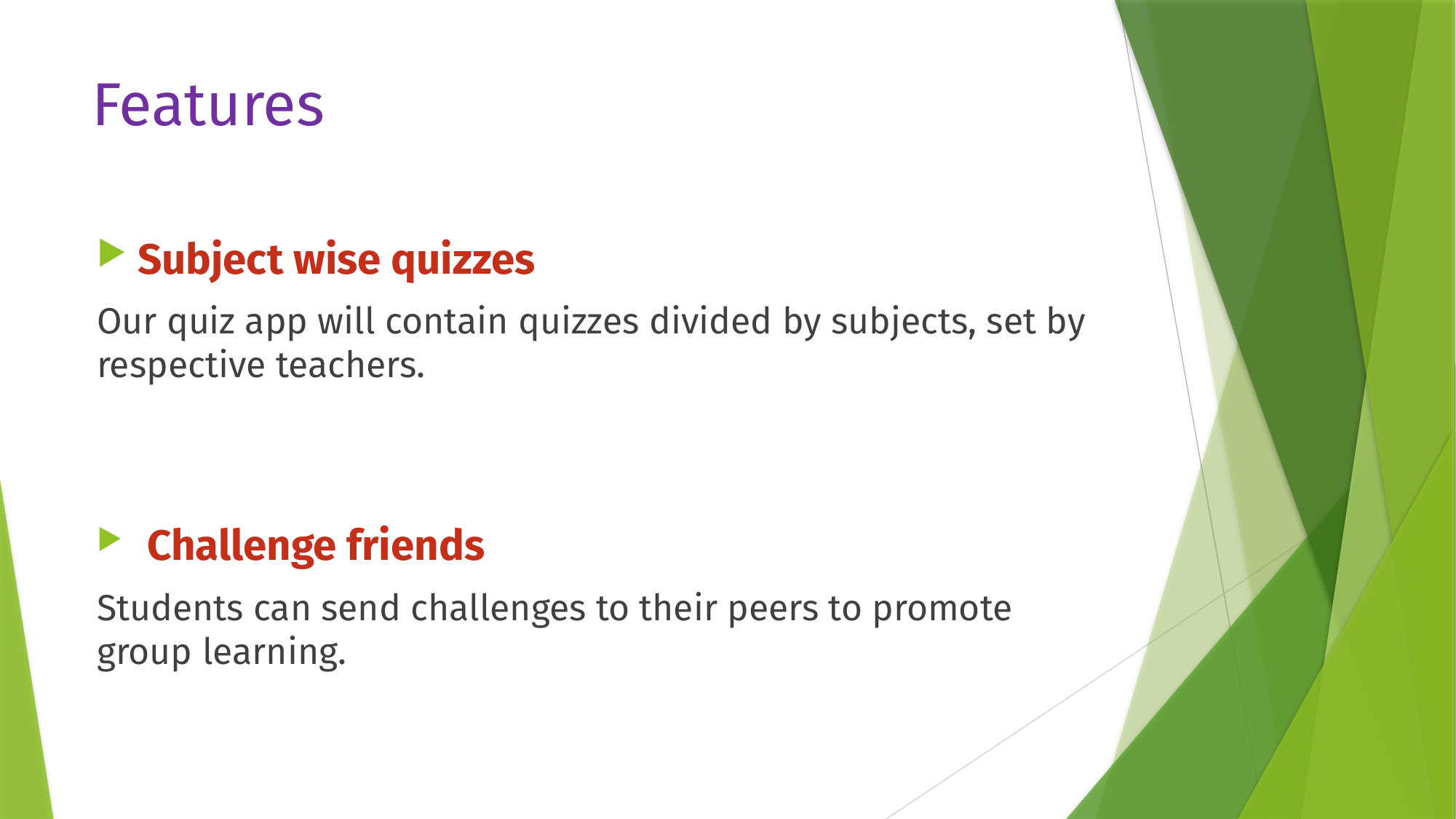

# Features
Subject wise quizzes
Our quiz app will contain quizzes divided by subjects, set by respective teachers.

 Challenge friends
Students can send challenges to their peers to promote group learning.